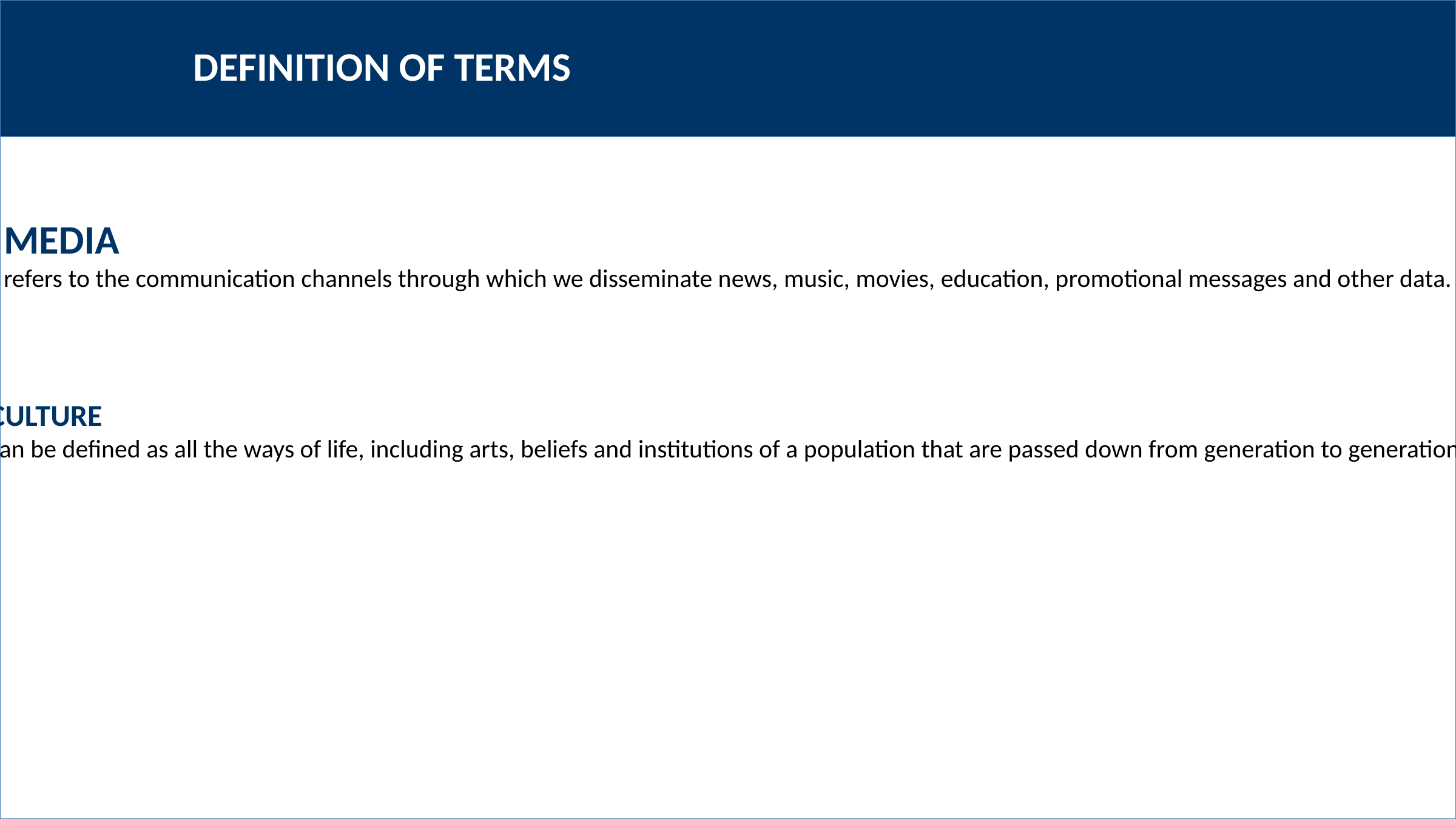

DEFINITION OF TERMS
#

MEDIA
refers to the communication channels through which we disseminate news, music, movies, education, promotional messages and other data.

CULTURE
can be defined as all the ways of life, including arts, beliefs and institutions of a population that are passed down from generation to generation.